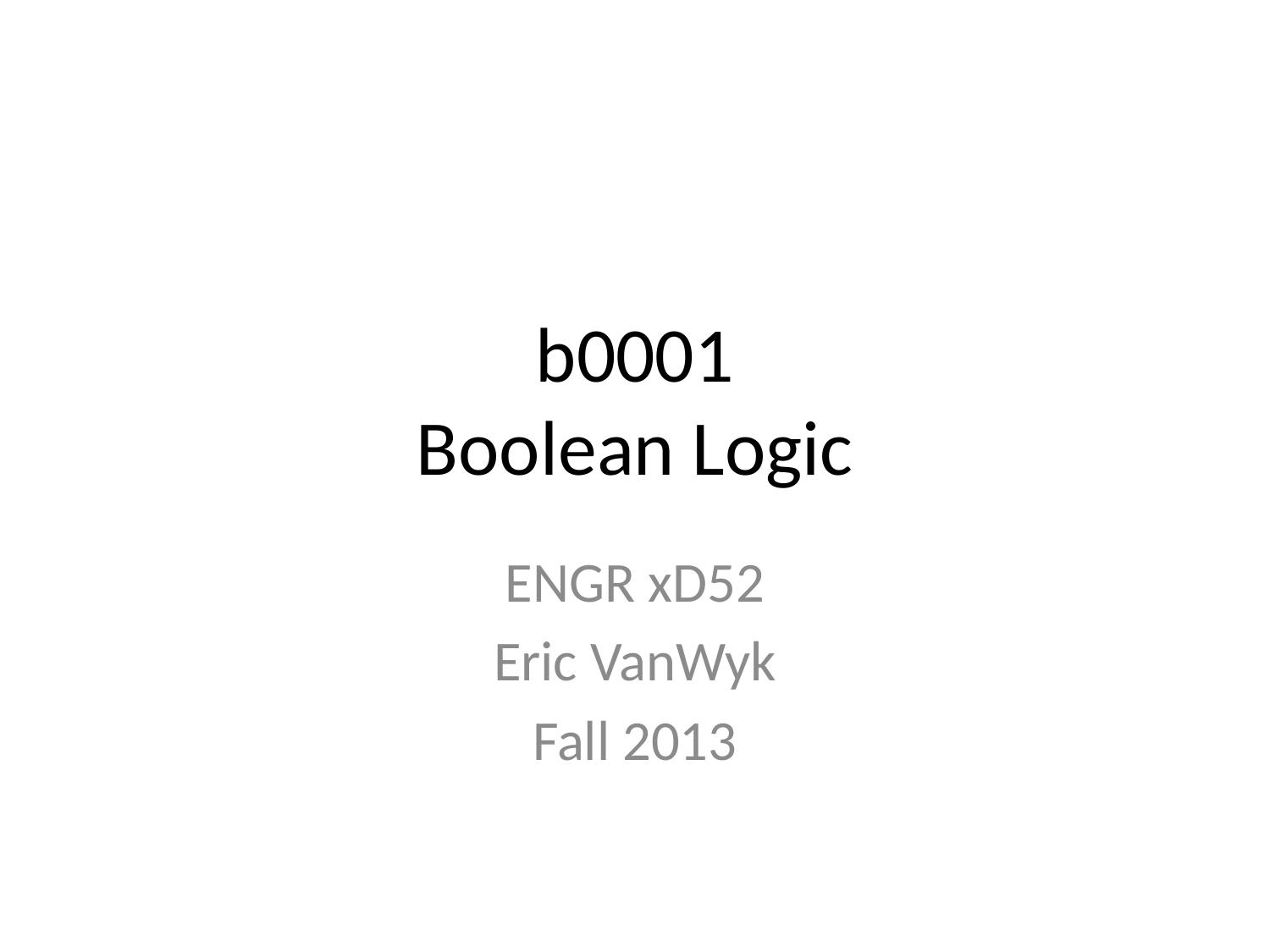

# b0001 Boolean Logic
ENGR xD52
Eric VanWyk
Fall 2013